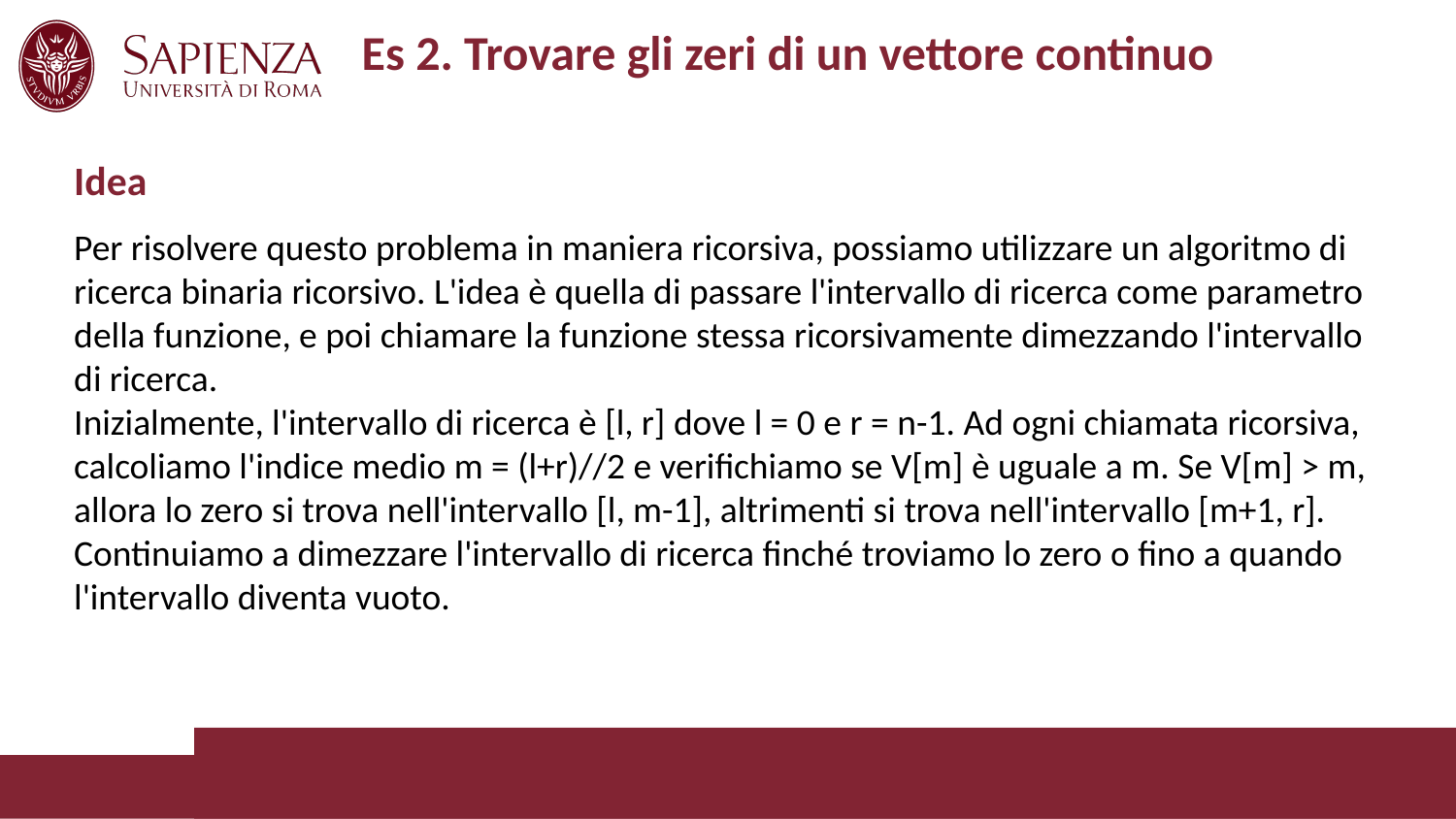

# Es 2. Trovare gli zeri di un vettore continuo
Idea
Per risolvere questo problema in maniera ricorsiva, possiamo utilizzare un algoritmo di ricerca binaria ricorsivo. L'idea è quella di passare l'intervallo di ricerca come parametro della funzione, e poi chiamare la funzione stessa ricorsivamente dimezzando l'intervallo di ricerca.
Inizialmente, l'intervallo di ricerca è [l, r] dove l = 0 e r = n-1. Ad ogni chiamata ricorsiva, calcoliamo l'indice medio m = (l+r)//2 e verifichiamo se V[m] è uguale a m. Se V[m] > m, allora lo zero si trova nell'intervallo [l, m-1], altrimenti si trova nell'intervallo [m+1, r]. Continuiamo a dimezzare l'intervallo di ricerca finché troviamo lo zero o fino a quando l'intervallo diventa vuoto.